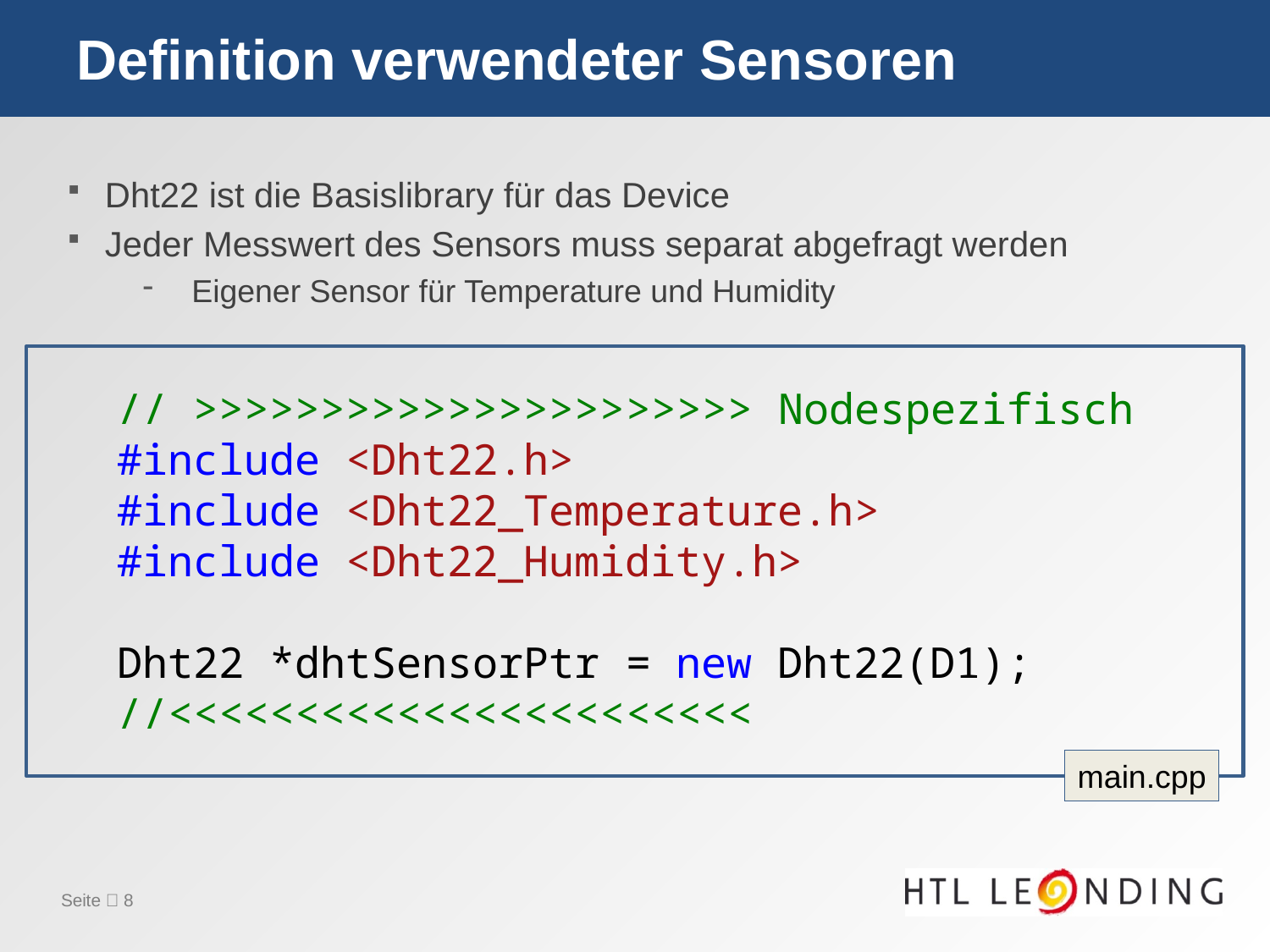

# Definition verwendeter Sensoren
Dht22 ist die Basislibrary für das Device
Jeder Messwert des Sensors muss separat abgefragt werden
Eigener Sensor für Temperature und Humidity

// >>>>>>>>>>>>>>>>>>>>>> Nodespezifisch
#include <Dht22.h>
#include <Dht22_Temperature.h>
#include <Dht22_Humidity.h>
Dht22 *dhtSensorPtr = new Dht22(D1);
//<<<<<<<<<<<<<<<<<<<<<<<

main.cpp